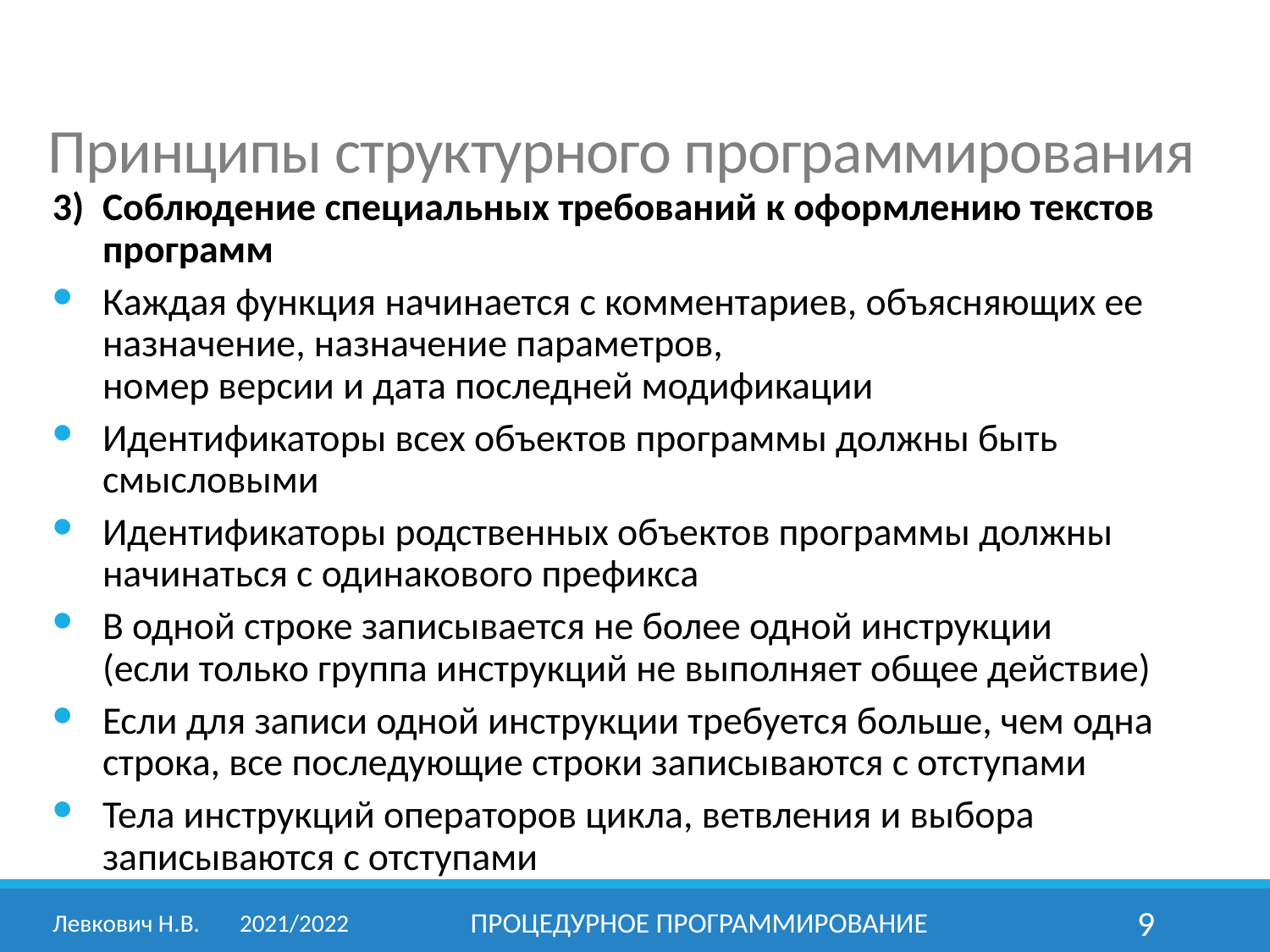

# Принципы структурного программирования
3) 	Соблюдение специальных требований к оформлению текстов программ
Каждая функция начинается с комментариев, объясняющих ее назначение, назначение параметров,
номер версии и дата последней модификации
Идентификаторы всех объектов программы должны быть смысловыми
Идентификаторы родственных объектов программы должны начинаться с одинакового префикса
В одной строке записывается не более одной инструкции
(если только группа инструкций не выполняет общее действие)
Если для записи одной инструкции требуется больше, чем одна строка, все последующие строки записываются с отступами
Тела инструкций операторов цикла, ветвления и выбора записываются с отступами
Левкович Н.В.	2021/2022
Процедурное программирование
9